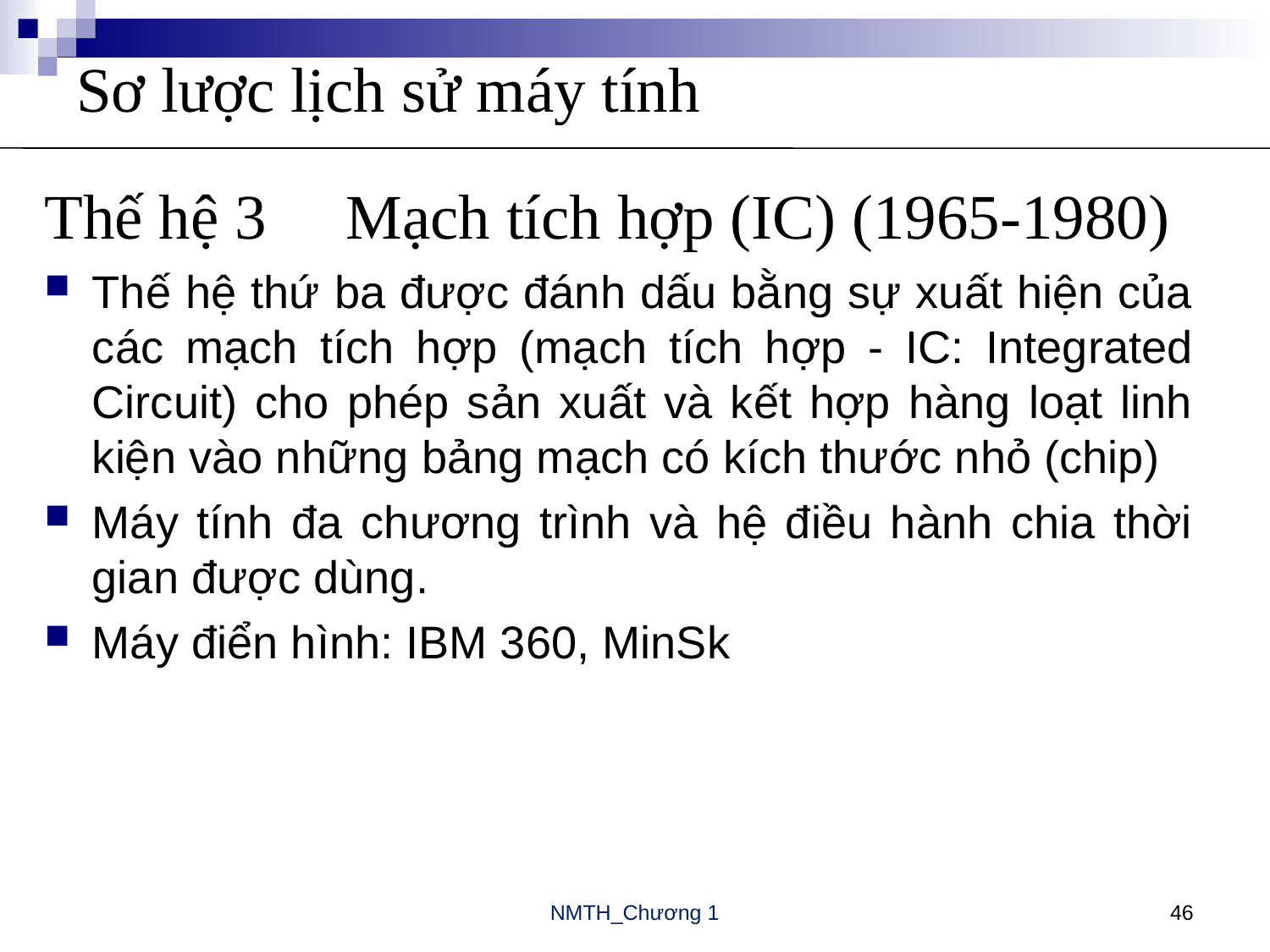

# Sơ lược lịch sử máy tính

Thế hệ 3	Mạch tích hợp (IC) (1965-1980)
Thế hệ thứ ba được đánh dấu bằng sự xuất hiện của các mạch tích hợp (mạch tích hợp - IC: Integrated Circuit) cho phép sản xuất và kết hợp hàng loạt linh kiện vào những bảng mạch có kích thước nhỏ (chip)
Máy tính đa chương trình và hệ điều hành chia thời gian được dùng.
Máy điển hình: IBM 360, MinSk
NMTH_Chương 1
46